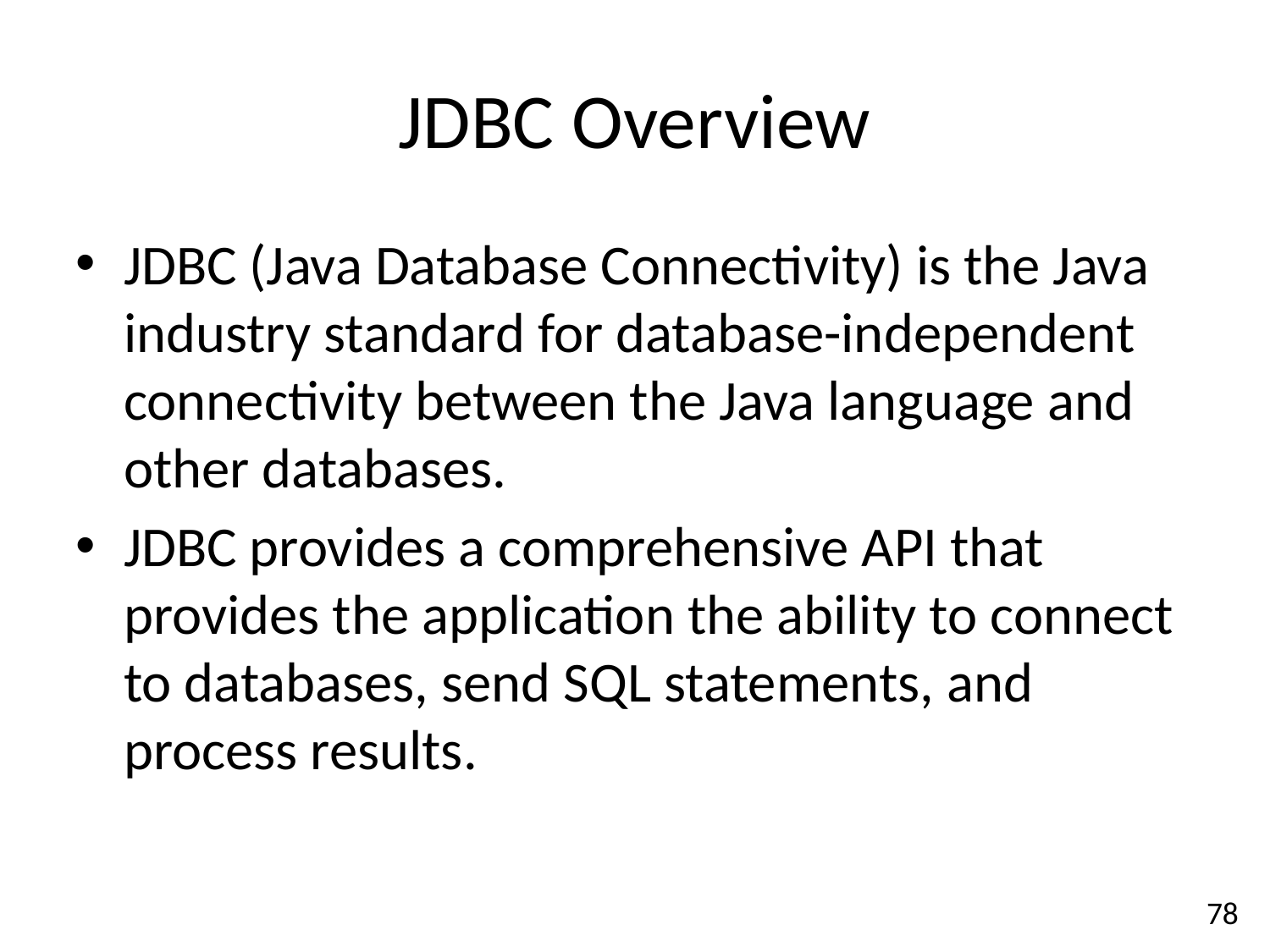

JDBC Overview
JDBC (Java Database Connectivity) is the Java industry standard for database-independent connectivity between the Java language and other databases.
JDBC provides a comprehensive API that provides the application the ability to connect to databases, send SQL statements, and process results.

78